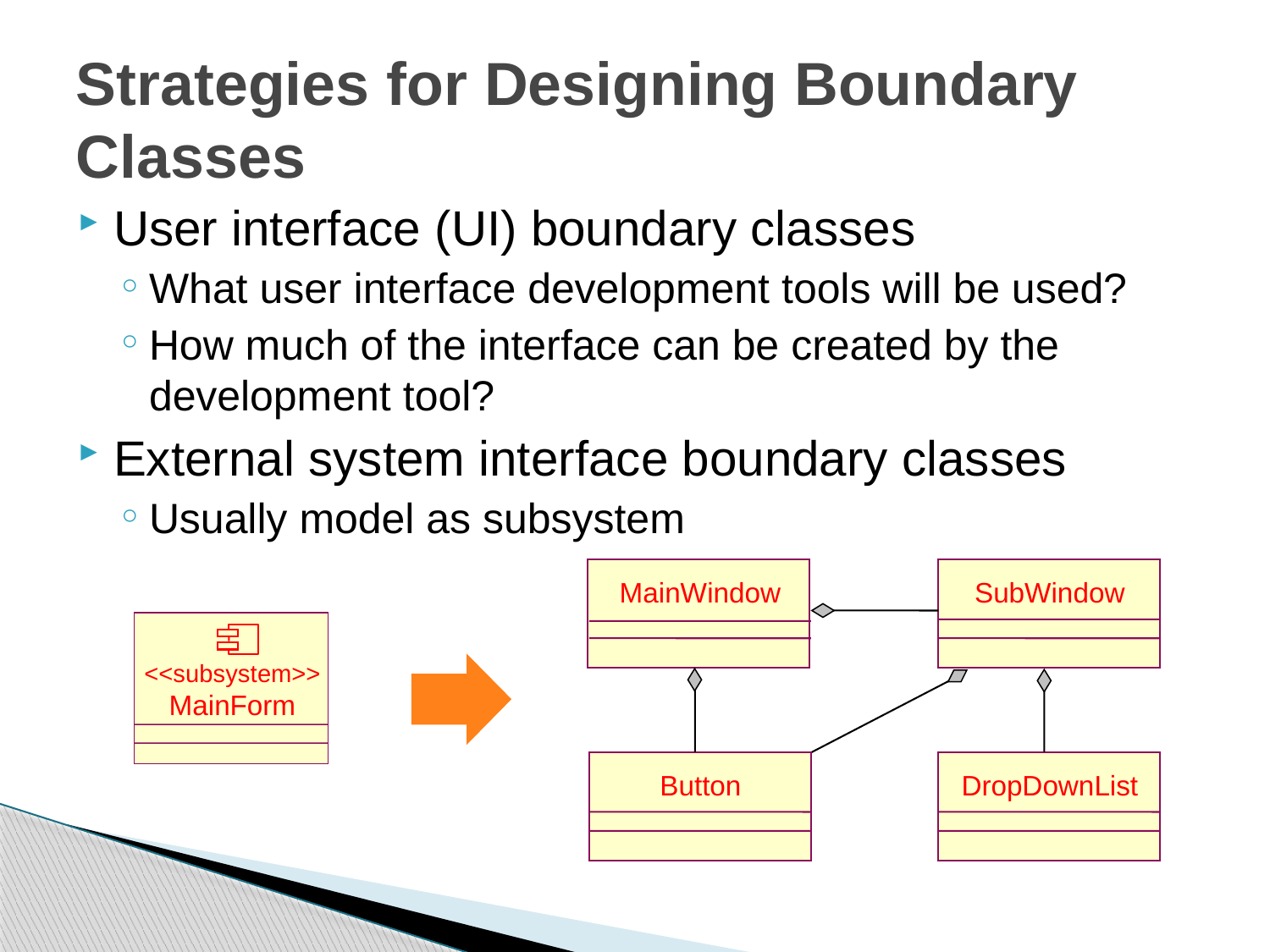

# Strategies for Designing Boundary Classes
User interface (UI) boundary classes
What user interface development tools will be used?
How much of the interface can be created by the development tool?
External system interface boundary classes
Usually model as subsystem

MainWindow
SubWindow

<<subsystem>>
MainForm

Button
DropDownList